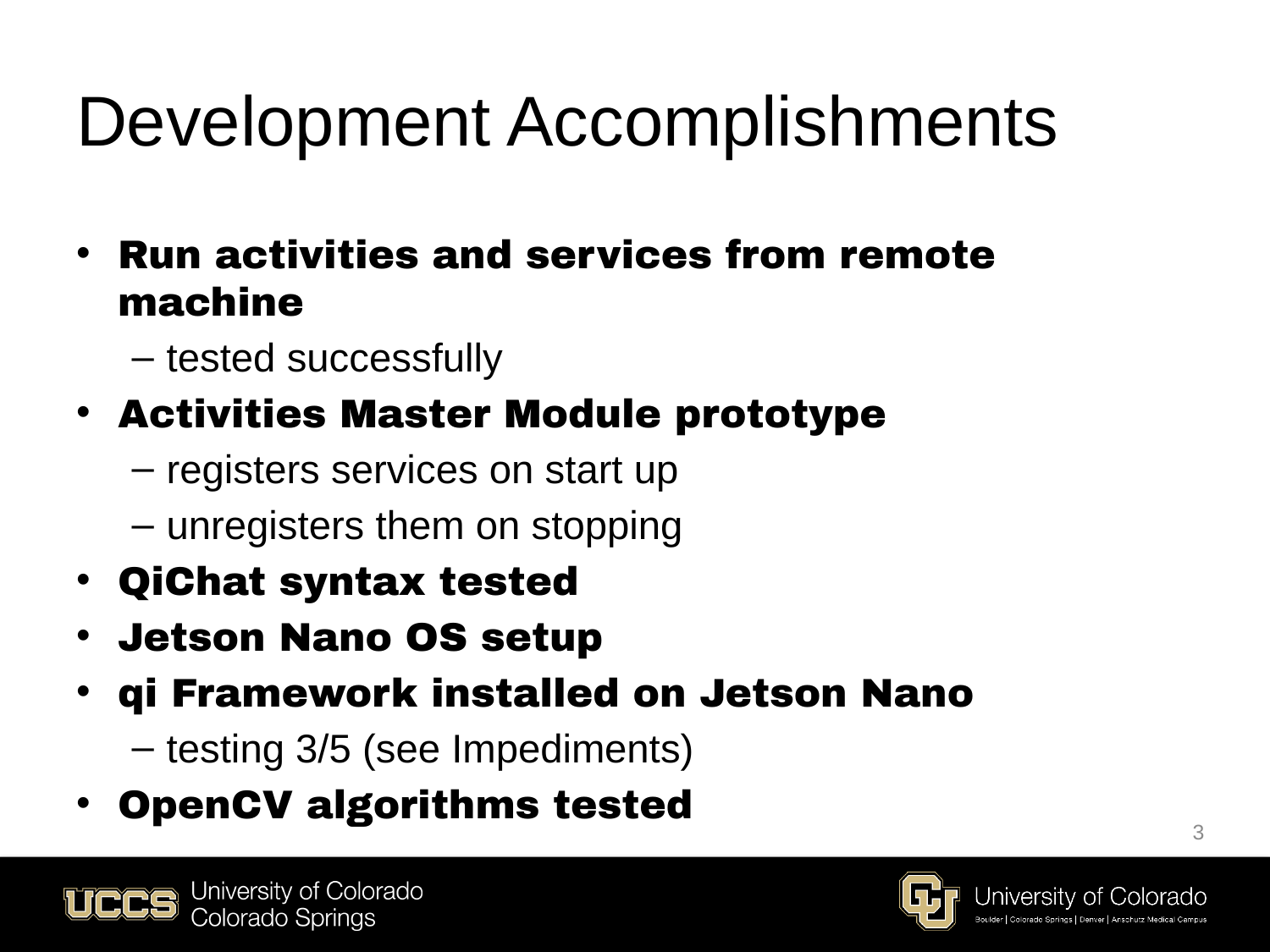

# Development Accomplishments
Run activities and services from remote machine
tested successfully
Activities Master Module prototype
registers services on start up
unregisters them on stopping
QiChat syntax tested
Jetson Nano OS setup
qi Framework installed on Jetson Nano
testing 3/5 (see Impediments)
OpenCV algorithms tested

3